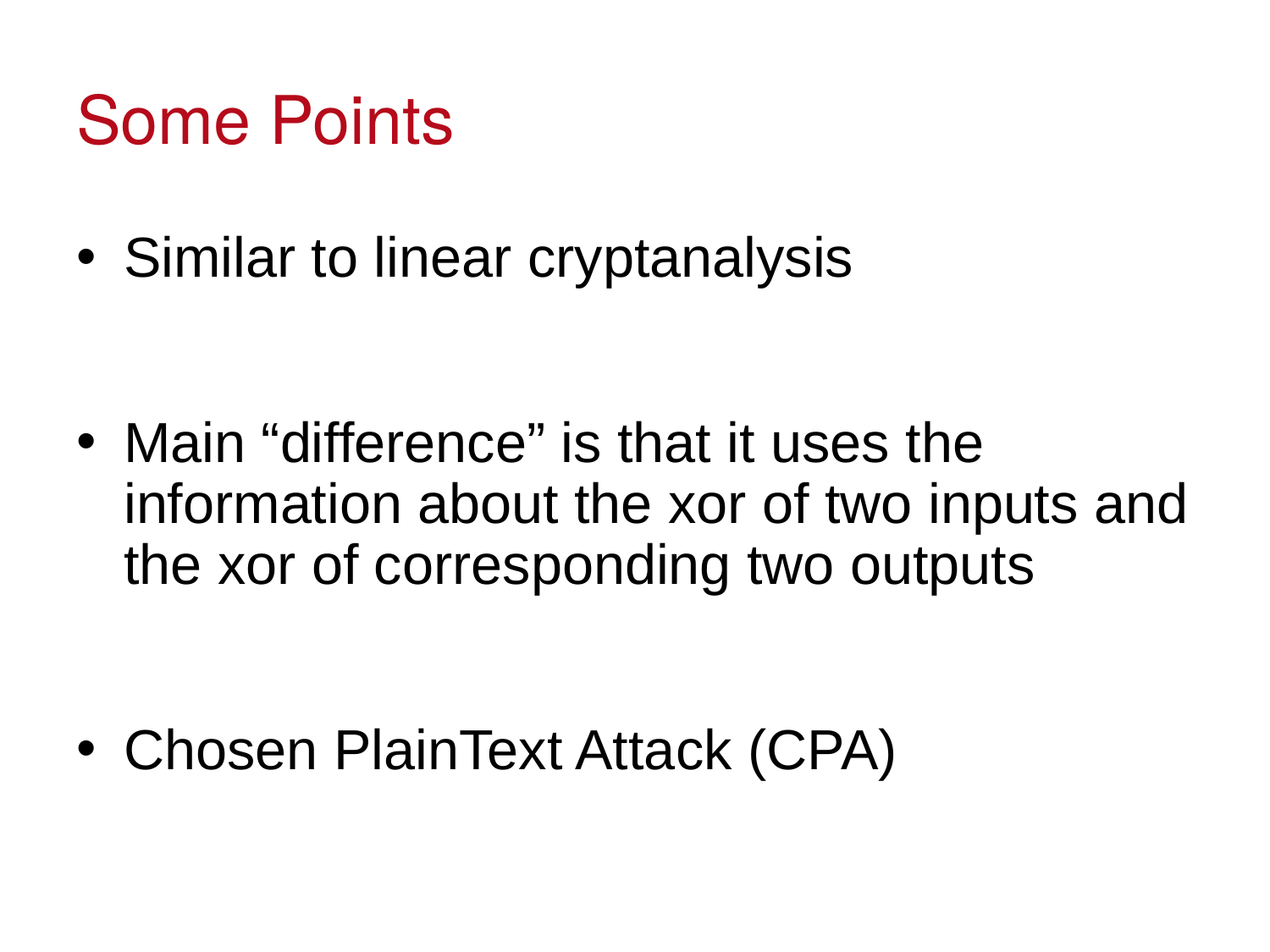

# Some Points
Similar to linear cryptanalysis

Main “difference” is that it uses the information about the xor of two inputs and the xor of corresponding two outputs

Chosen PlainText Attack (CPA)